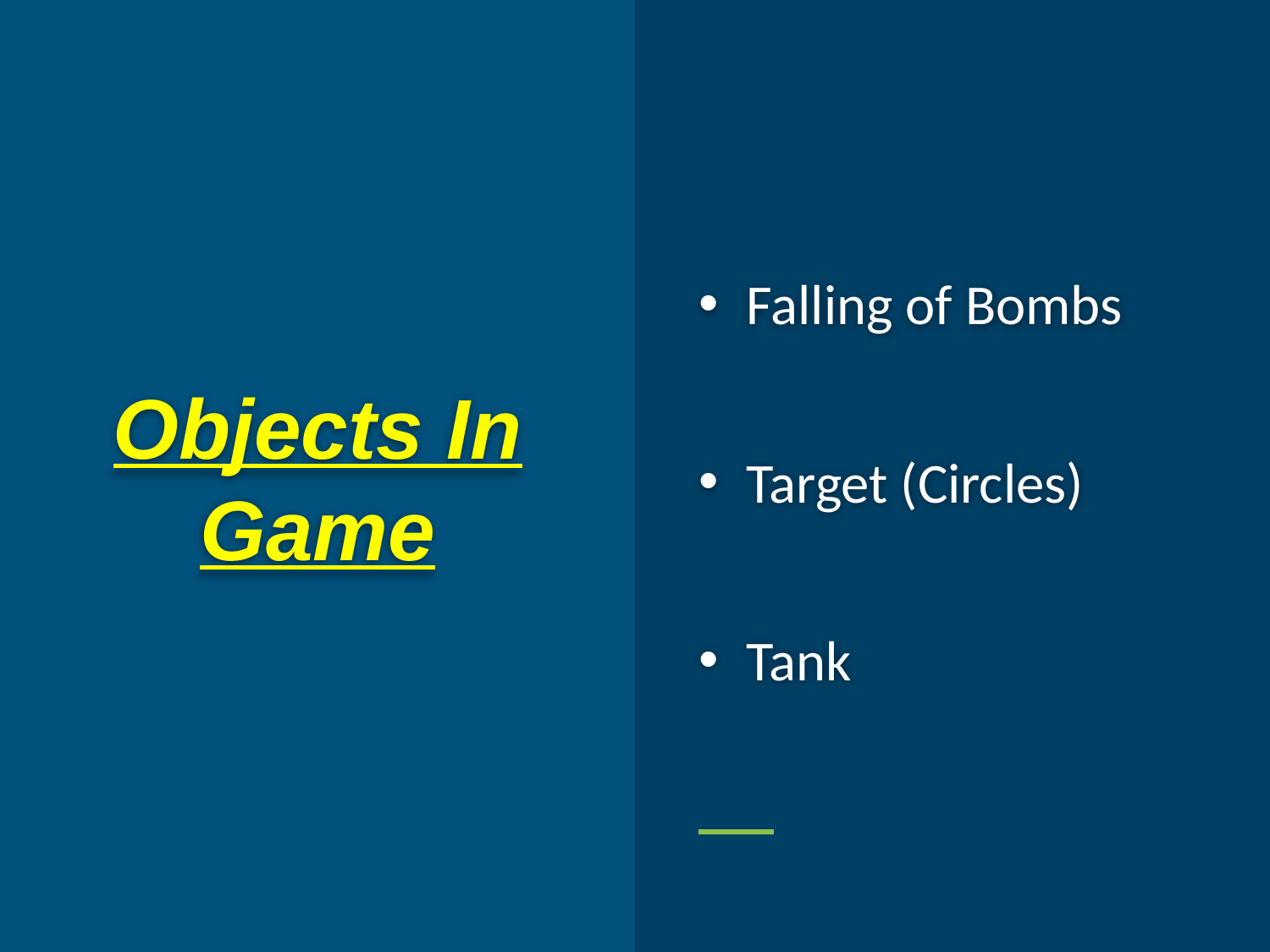

Falling of Bombs

Target (Circles)

Tank
# Objects In Game